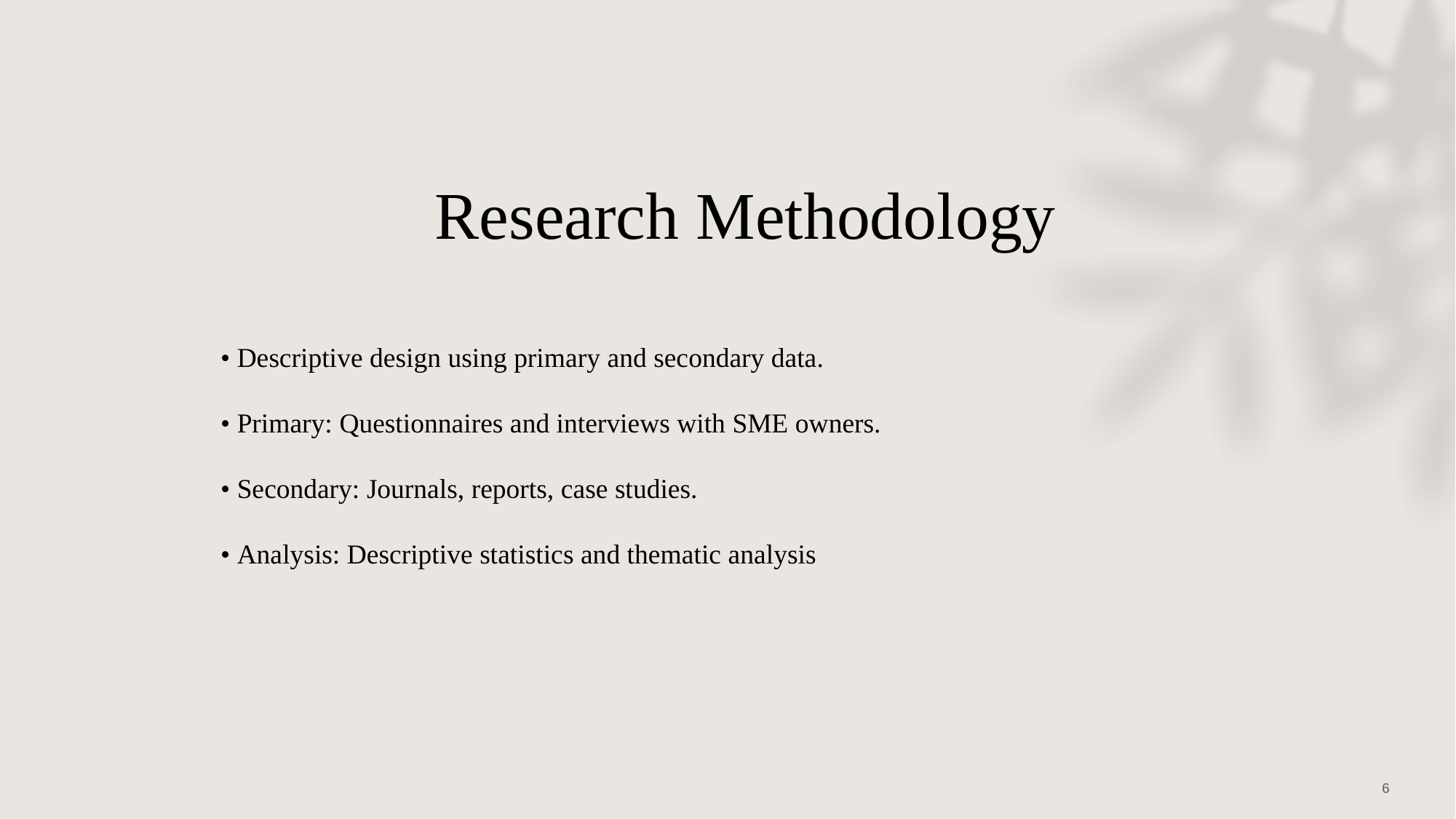

Research Methodology
• Descriptive design using primary and secondary data.

• Primary: Questionnaires and interviews with SME owners.

• Secondary: Journals, reports, case studies.

• Analysis: Descriptive statistics and thematic analysis

6